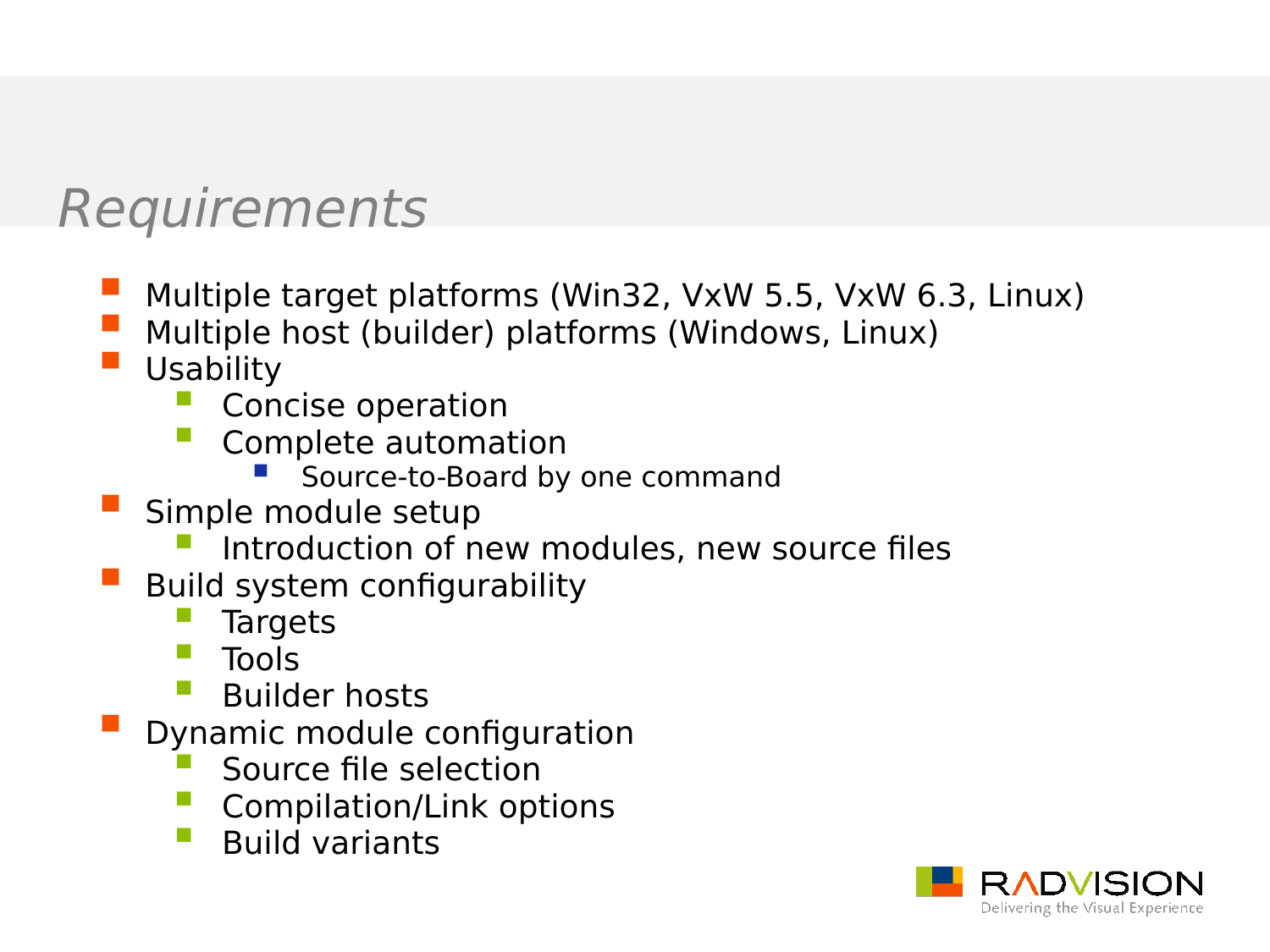

# Requirements
Multiple target platforms (Win32, VxW 5.5, VxW 6.3, Linux)
Multiple host (builder) platforms (Windows, Linux)
Usability
Concise operation
Complete automation
Source-to-Board by one command
Simple module setup
Introduction of new modules, new source files
Build system configurability
Targets
Tools
Builder hosts
Dynamic module configuration
Source file selection
Compilation/Link options
Build variants